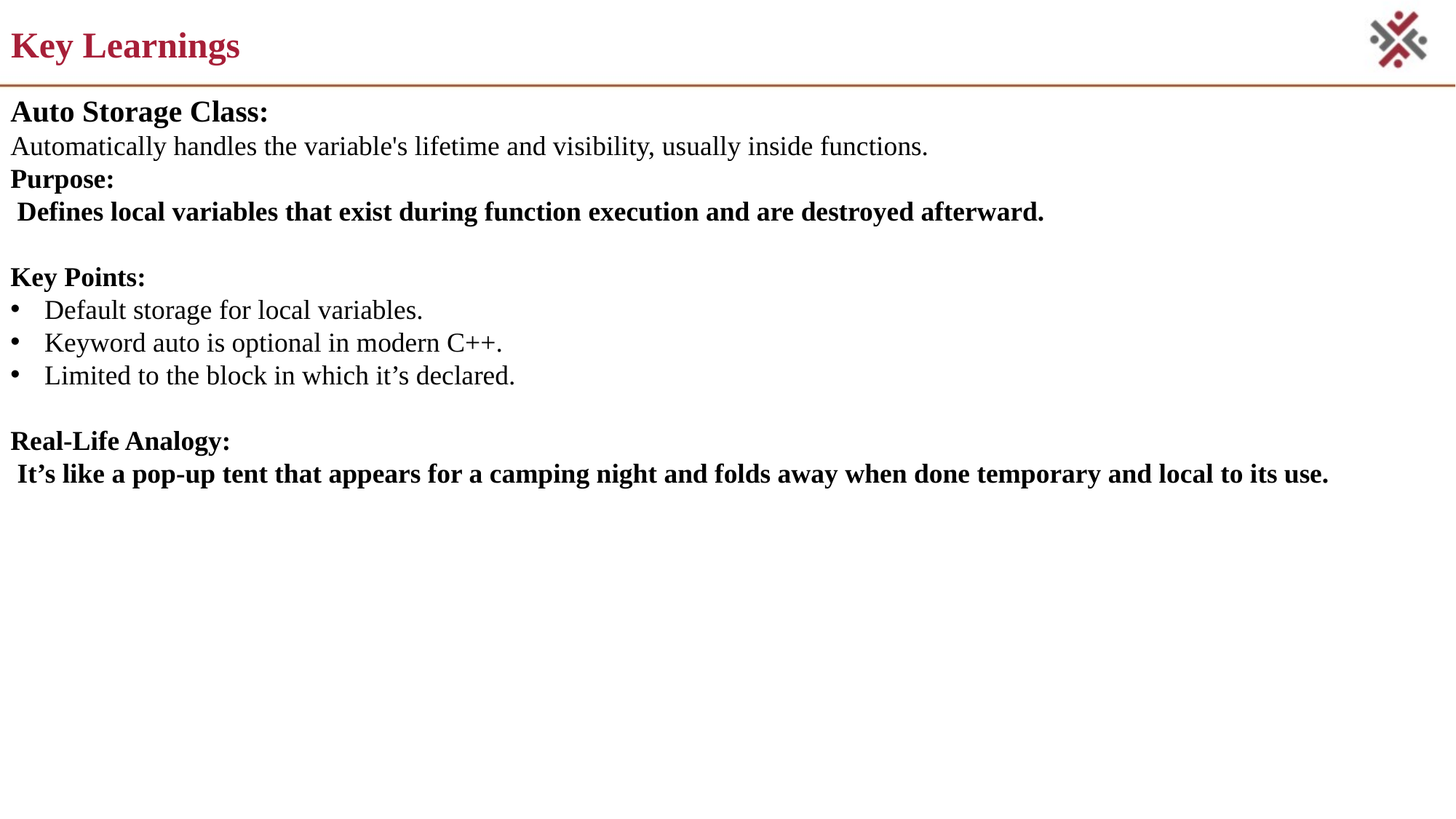

# Key Learnings
Auto Storage Class:
Automatically handles the variable's lifetime and visibility, usually inside functions.
Purpose:
 Defines local variables that exist during function execution and are destroyed afterward.

Key Points:
Default storage for local variables.
Keyword auto is optional in modern C++.
Limited to the block in which it’s declared.

Real-Life Analogy:
 It’s like a pop-up tent that appears for a camping night and folds away when done temporary and local to its use.